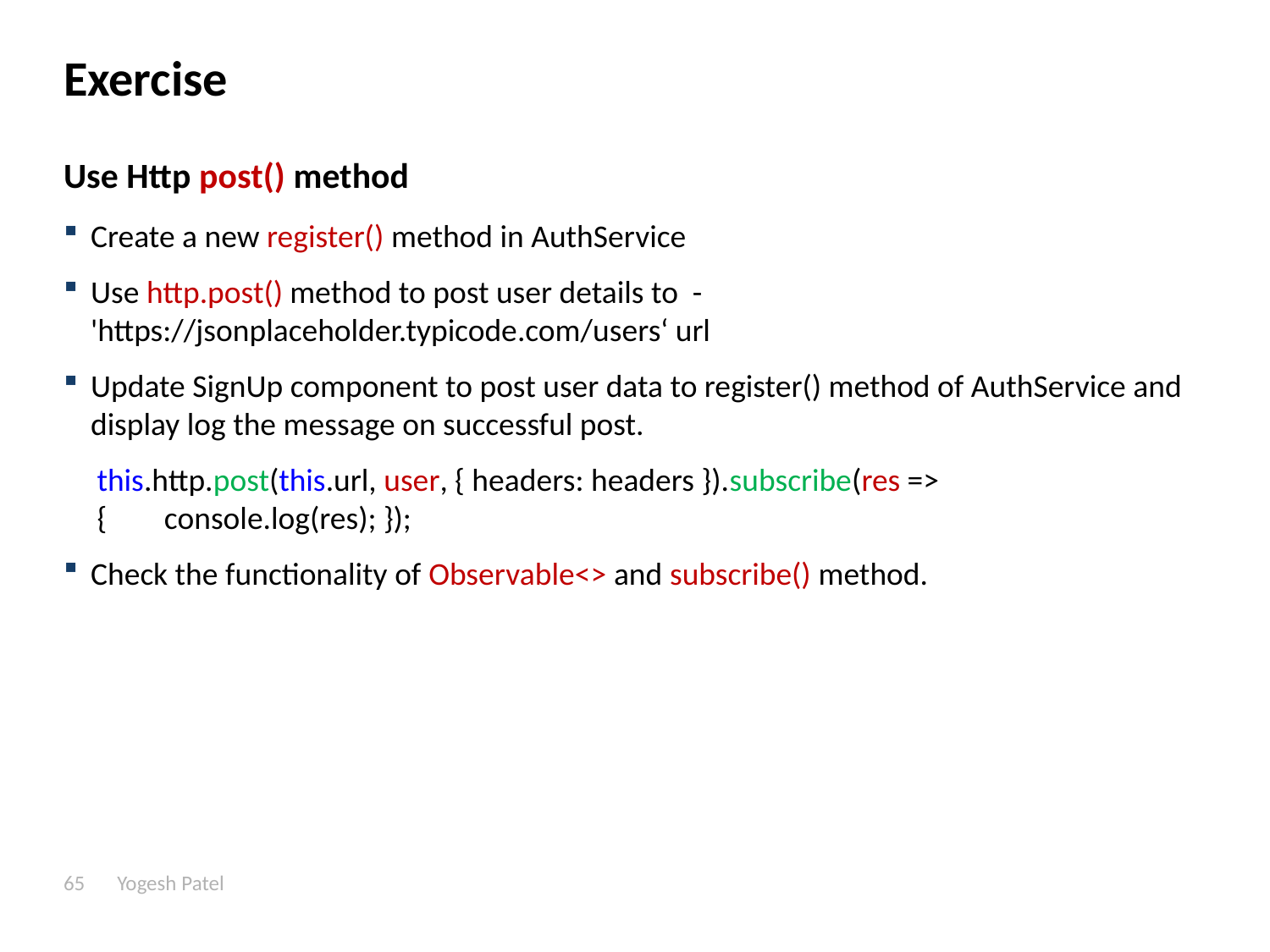

# Exercise
Use Http post() method
Create a new register() method in AuthService
Use http.post() method to post user details to  - 'https://jsonplaceholder.typicode.com/users‘ url
Update SignUp component to post user data to register() method of AuthService and display log the message on successful post.
this.http.post(this.url, user, { headers: headers }).subscribe(res => {        console.log(res); });
Check the functionality of Observable<> and subscribe() method.

65
Yogesh Patel